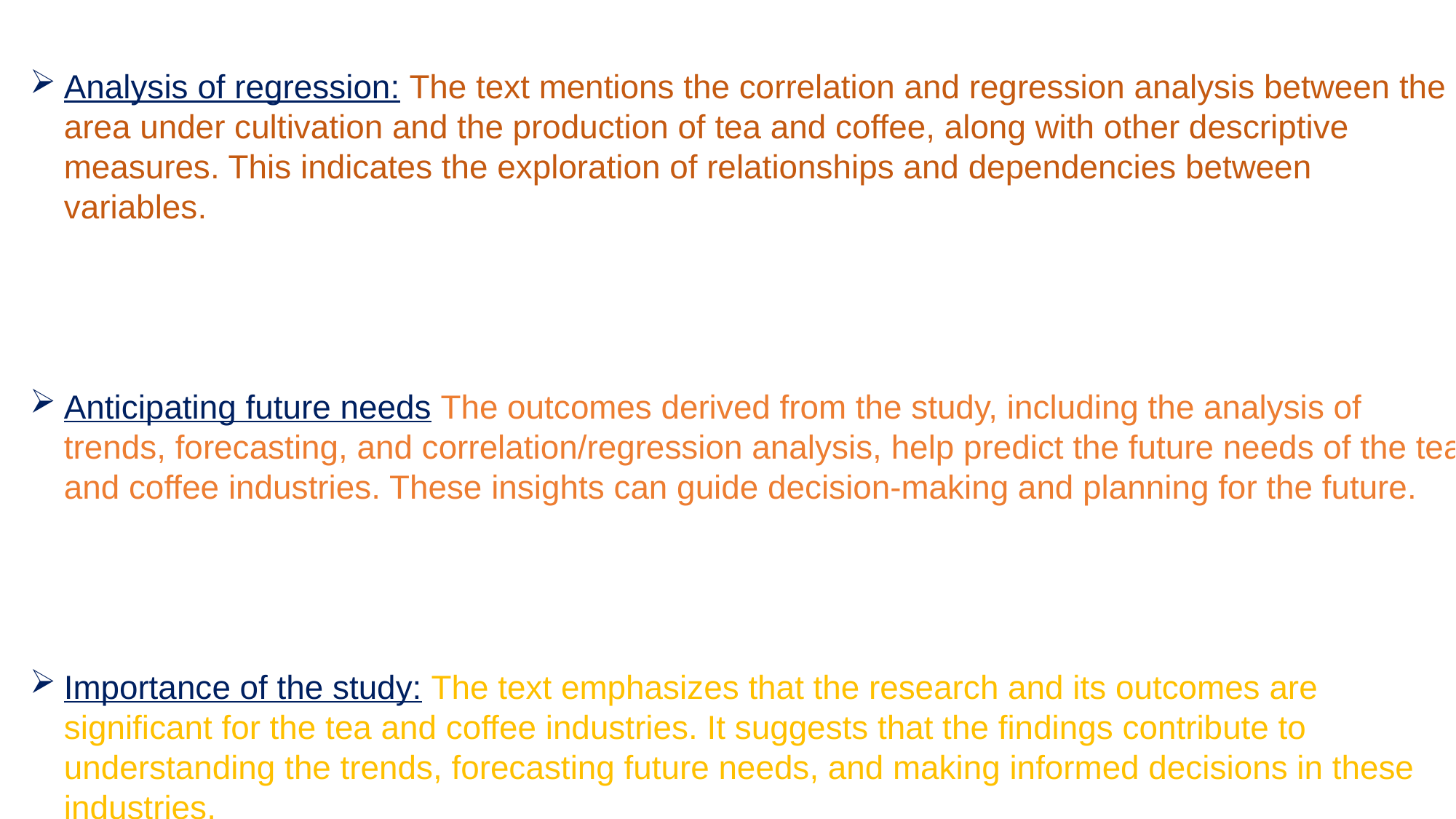

Analysis of regression: The text mentions the correlation and regression analysis between the area under cultivation and the production of tea and coffee, along with other descriptive measures. This indicates the exploration of relationships and dependencies between variables.

Anticipating future needs The outcomes derived from the study, including the analysis of trends, forecasting, and correlation/regression analysis, help predict the future needs of the tea and coffee industries. These insights can guide decision-making and planning for the future.

Importance of the study: The text emphasizes that the research and its outcomes are significant for the tea and coffee industries. It suggests that the findings contribute to understanding the trends, forecasting future needs, and making informed decisions in these industries.